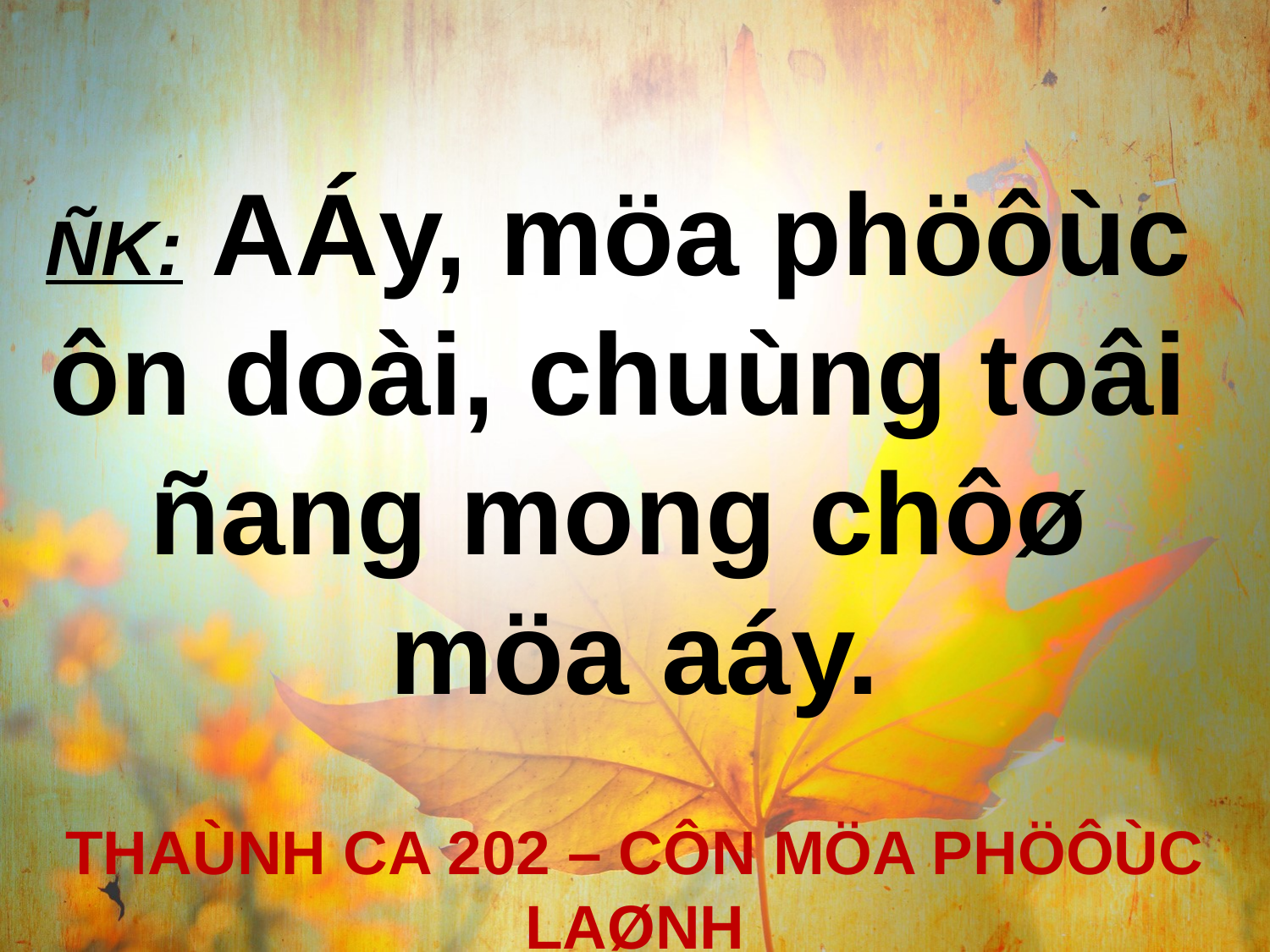

ÑK: AÁy, möa phöôùc
ôn doài, chuùng toâi
ñang mong chôø
möa aáy.
THAÙNH CA 202 – CÔN MÖA PHÖÔÙC LAØNH